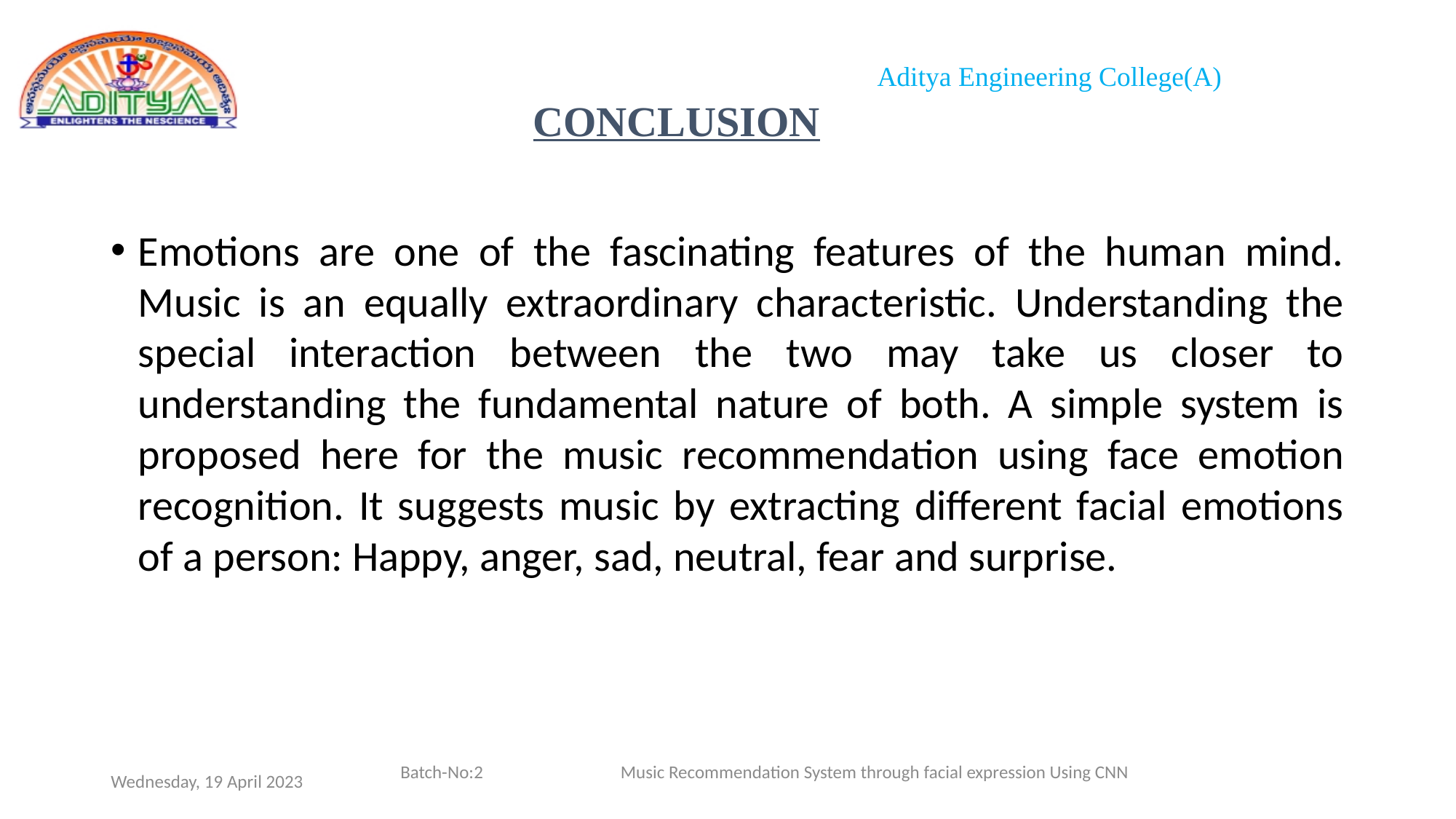

# CONCLUSION
Emotions are one of the fascinating features of the human mind. Music is an equally extraordinary characteristic. Understanding the special interaction between the two may take us closer to understanding the fundamental nature of both. A simple system is proposed here for the music recommendation using face emotion recognition. It suggests music by extracting different facial emotions of a person: Happy, anger, sad, neutral, fear and surprise.
Batch-No:2                                 Music Recommendation System through facial expression Using CNN
Wednesday, 19 April 2023